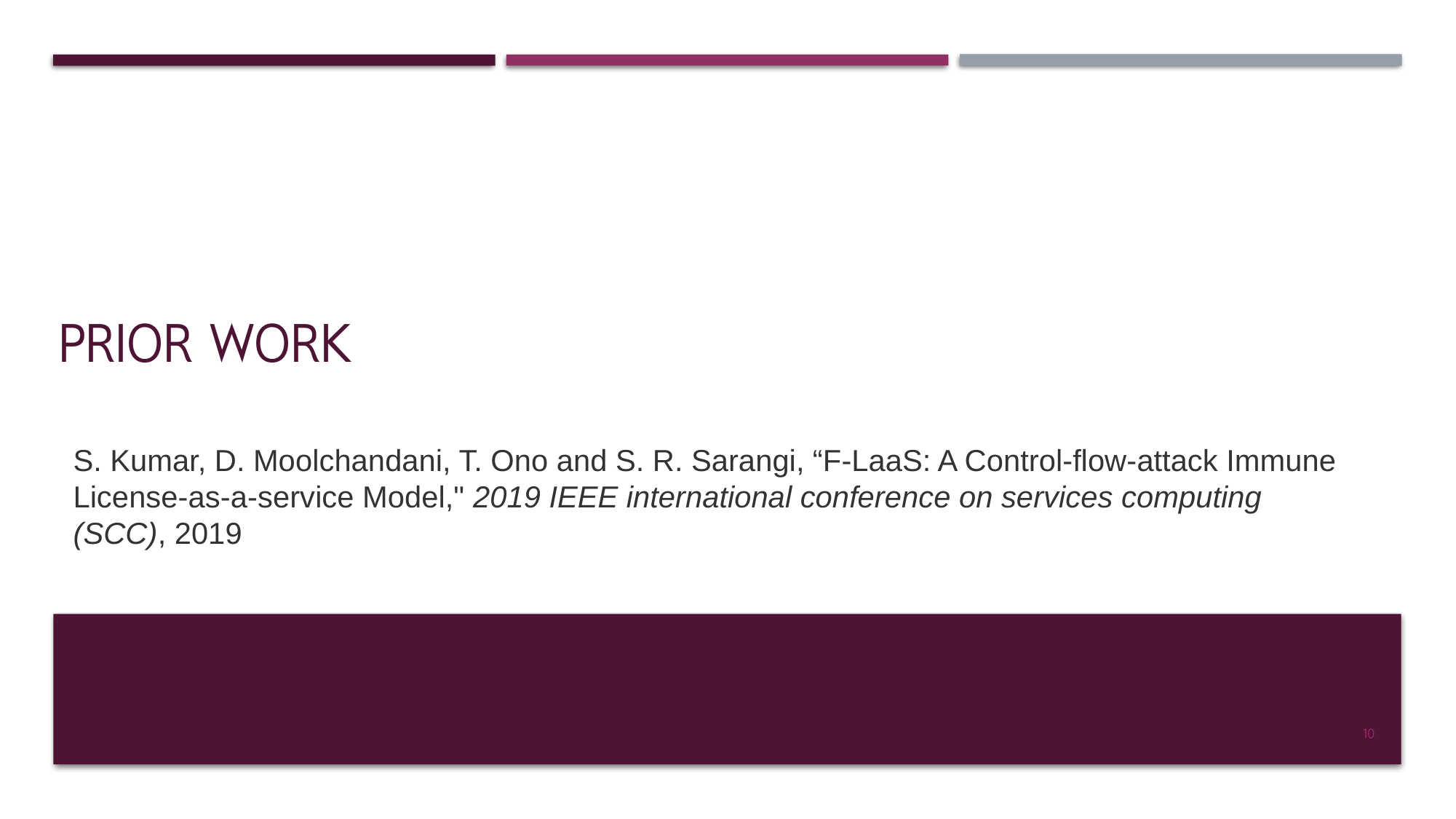

# Prior Work
S. Kumar, D. Moolchandani, T. Ono and S. R. Sarangi, “F-LaaS: A Control-flow-attack Immune License-as-a-service Model," 2019 IEEE international conference on services computing (SCC), 2019
10